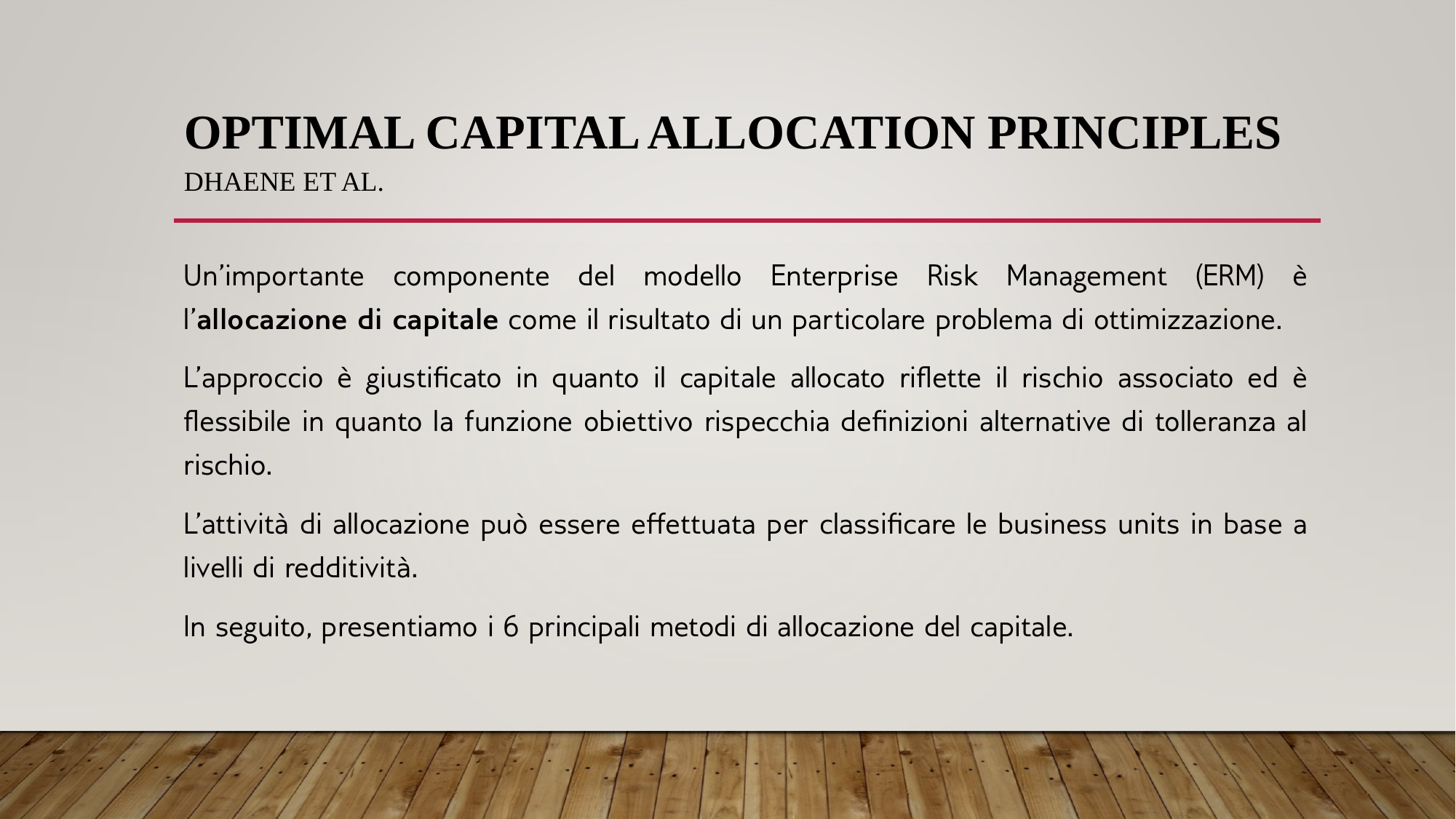

# Optimal Capital Allocation Principles DhAene et al.
Un’importante componente del modello Enterprise Risk Management (ERM) è l’allocazione di capitale come il risultato di un particolare problema di ottimizzazione.
L’approccio è giustificato in quanto il capitale allocato riflette il rischio associato ed è flessibile in quanto la funzione obiettivo rispecchia definizioni alternative di tolleranza al rischio.
L’attività di allocazione può essere effettuata per classificare le business units in base a livelli di redditività.
In seguito, presentiamo i 6 principali metodi di allocazione del capitale.